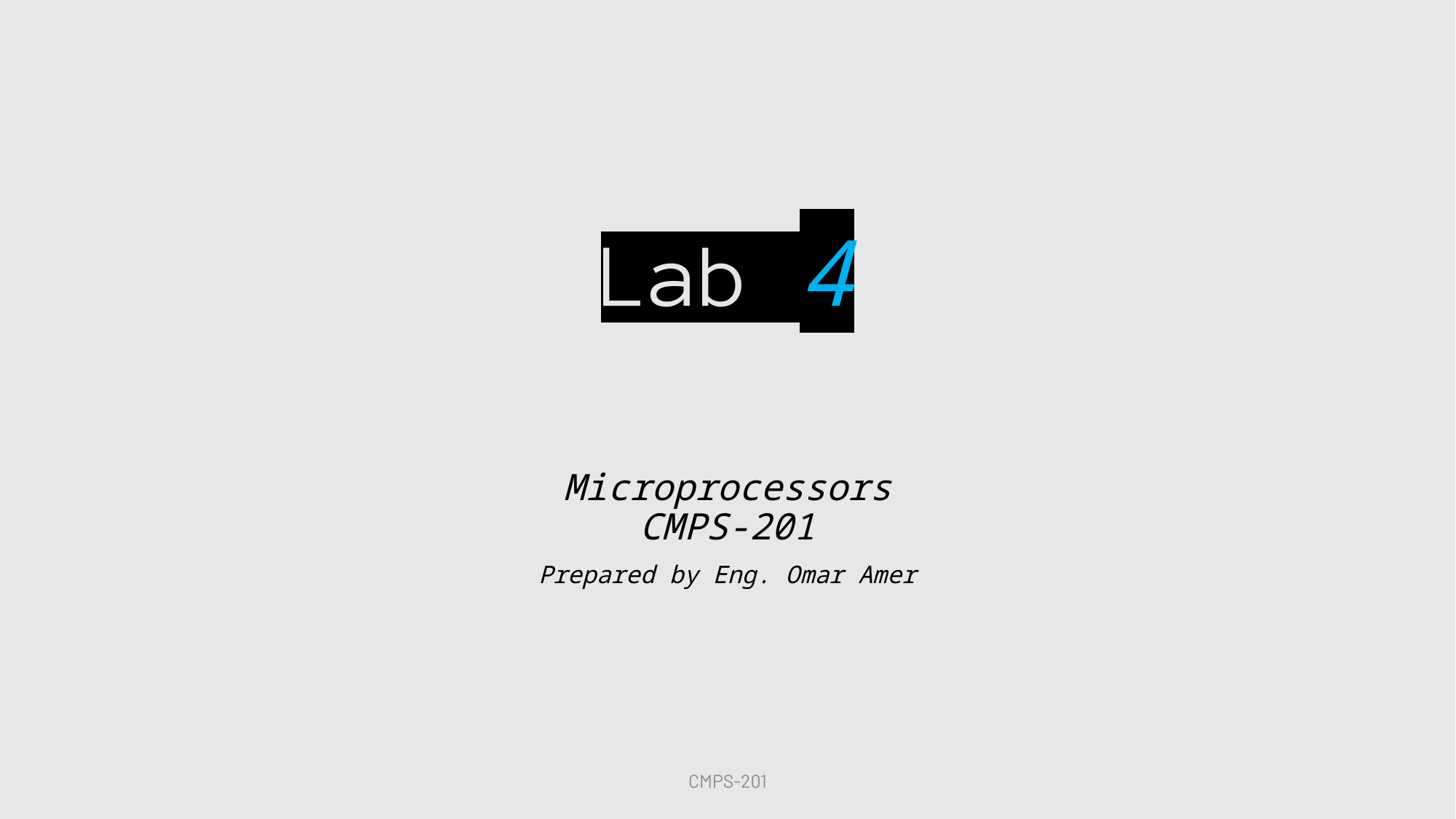

# Lab 4
Microprocessors
CMPS-201
Prepared by Eng. Omar Amer
CMPS-201